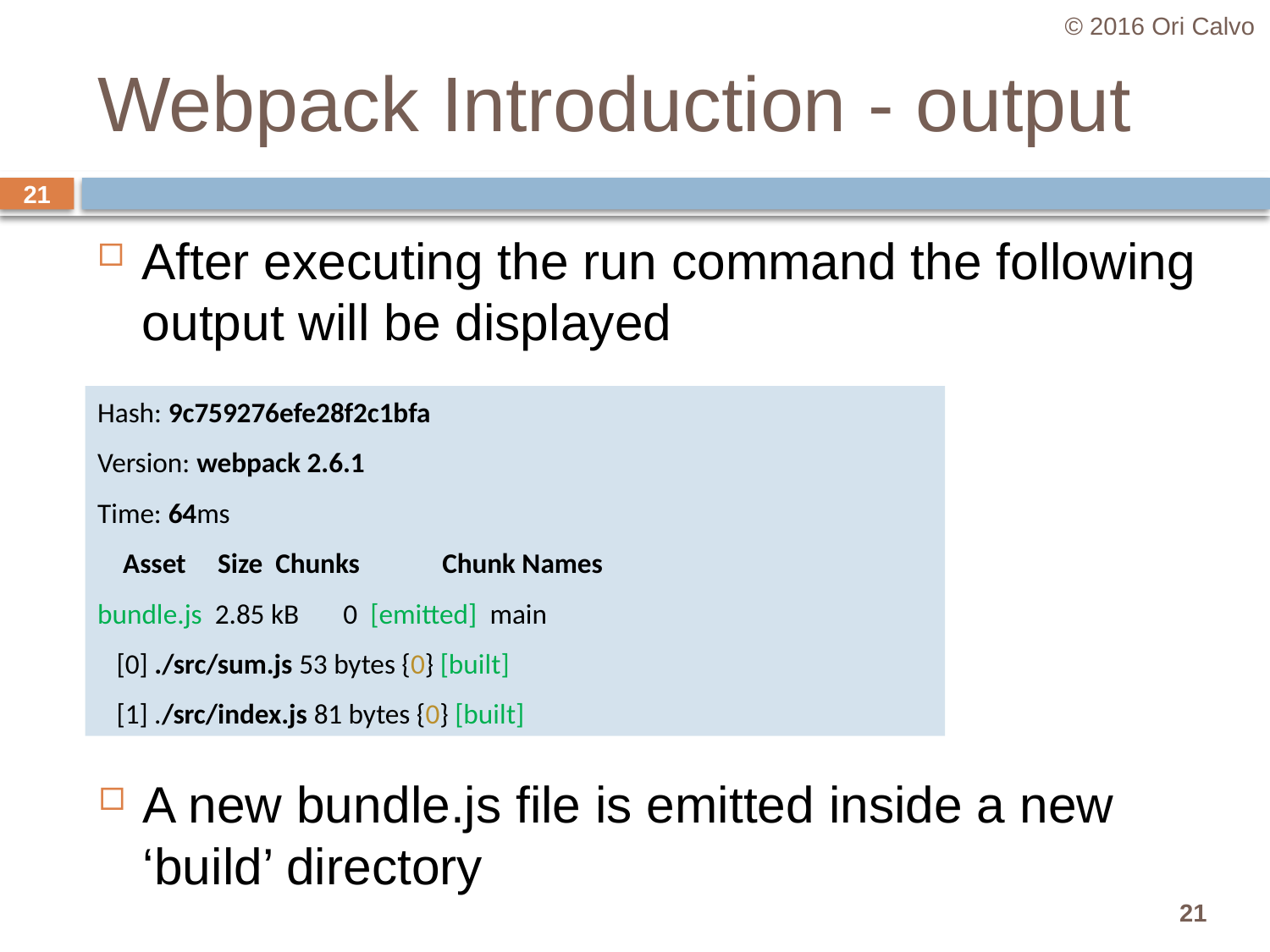

© 2016 Ori Calvo
# Webpack Introduction - output
21
After executing the run command the following output will be displayed
Hash: 9c759276efe28f2c1bfa
Version: webpack 2.6.1
Time: 64ms
    Asset     Size  Chunks             Chunk Names
bundle.js  2.85 kB       0  [emitted]  main
   [0] ./src/sum.js 53 bytes {0} [built]
   [1] ./src/index.js 81 bytes {0} [built]
A new bundle.js file is emitted inside a new ‘build’ directory